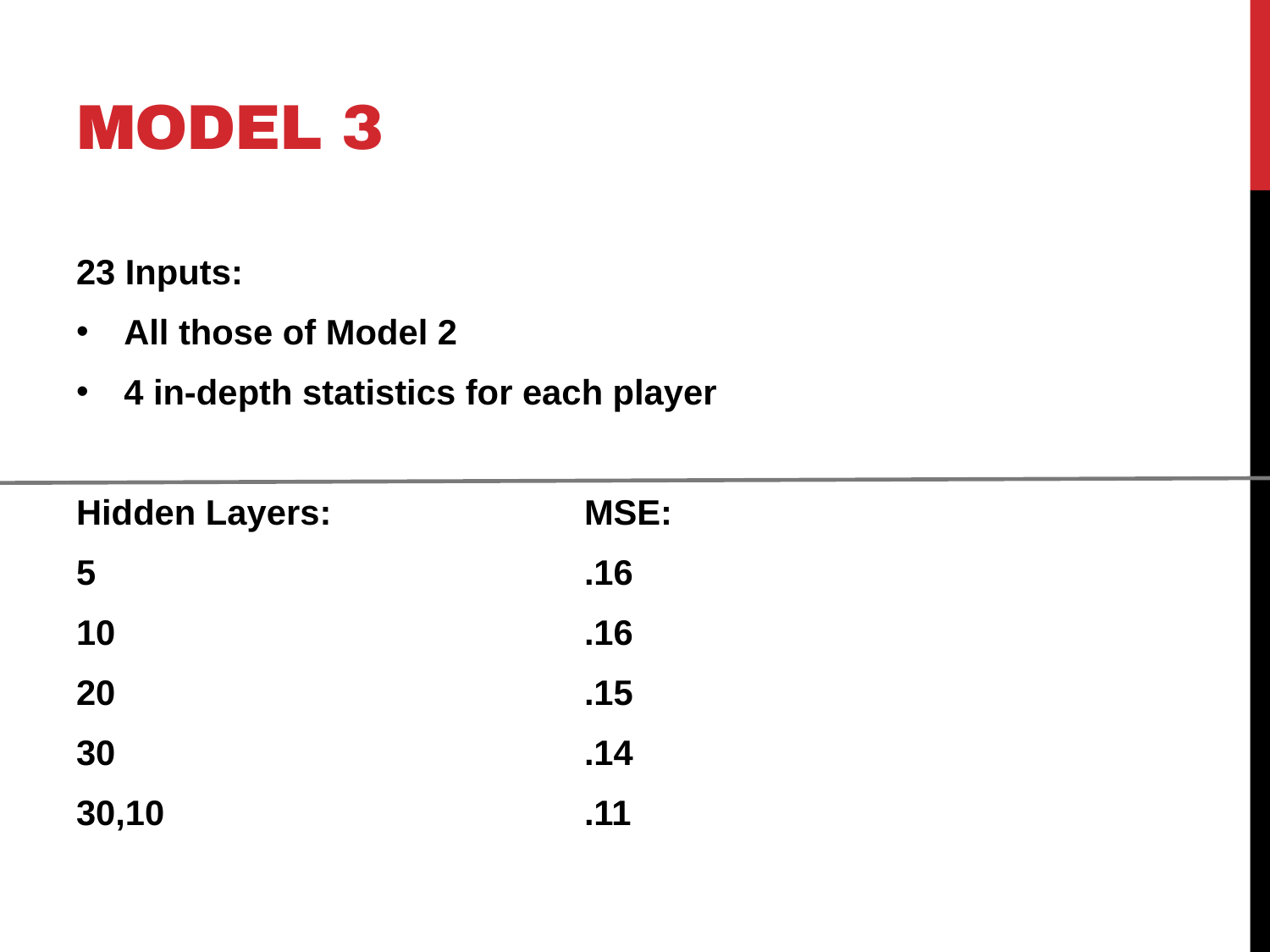

# Model 3
23 Inputs:
All those of Model 2
4 in-depth statistics for each player

Hidden Layers:		MSE:
5				.16
10				.16
20				.15
30				.14
30,10				.11